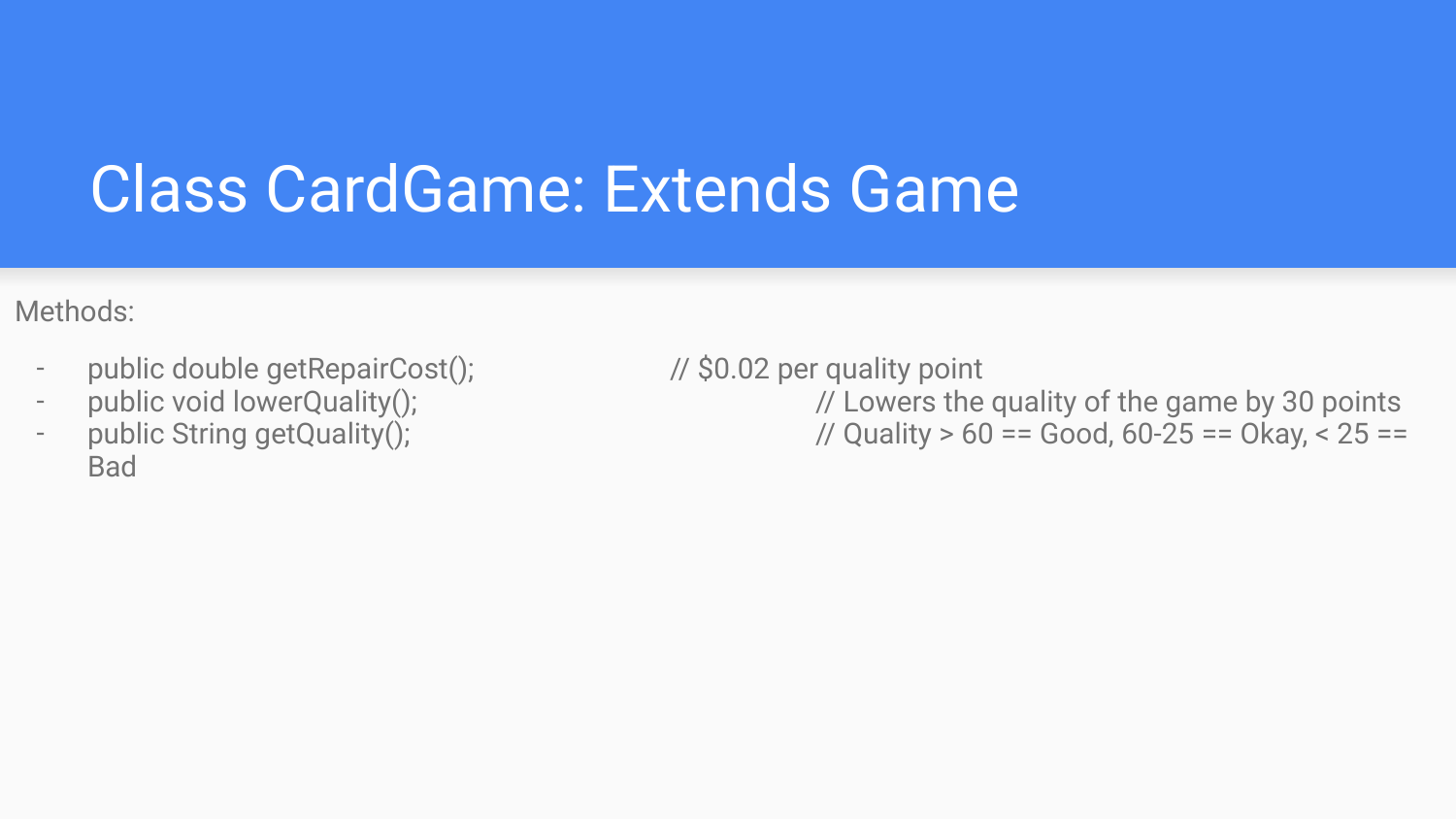

# Class CardGame: Extends Game
Methods:
public double getRepairCost(); 		// $0.02 per quality point
public void lowerQuality();			// Lowers the quality of the game by 30 points
public String getQuality();			// Quality > 60 == Good, 60-25 == Okay, < 25 == Bad